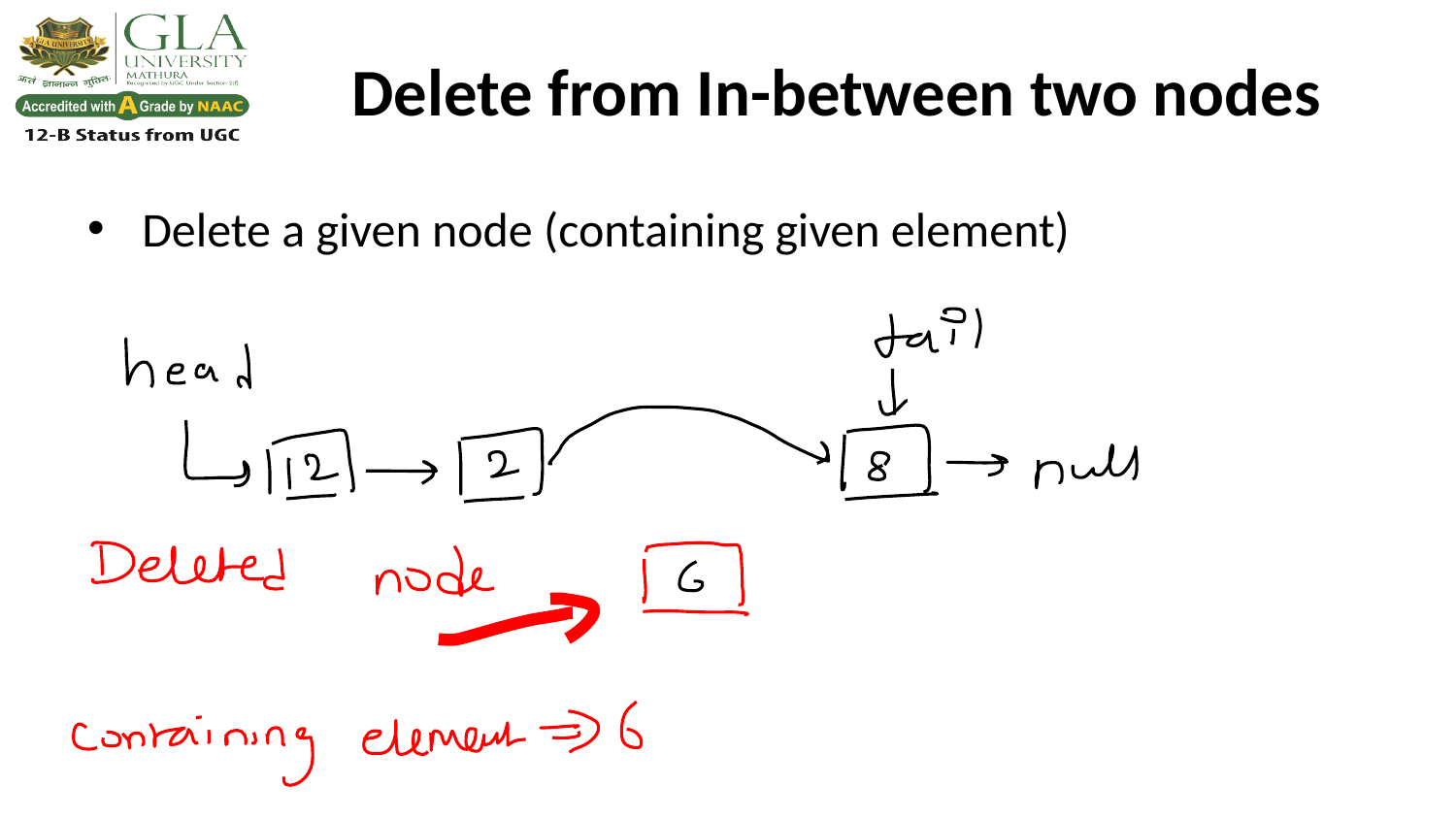

Delete from In-between two nodes
Delete a given node (containing given element)